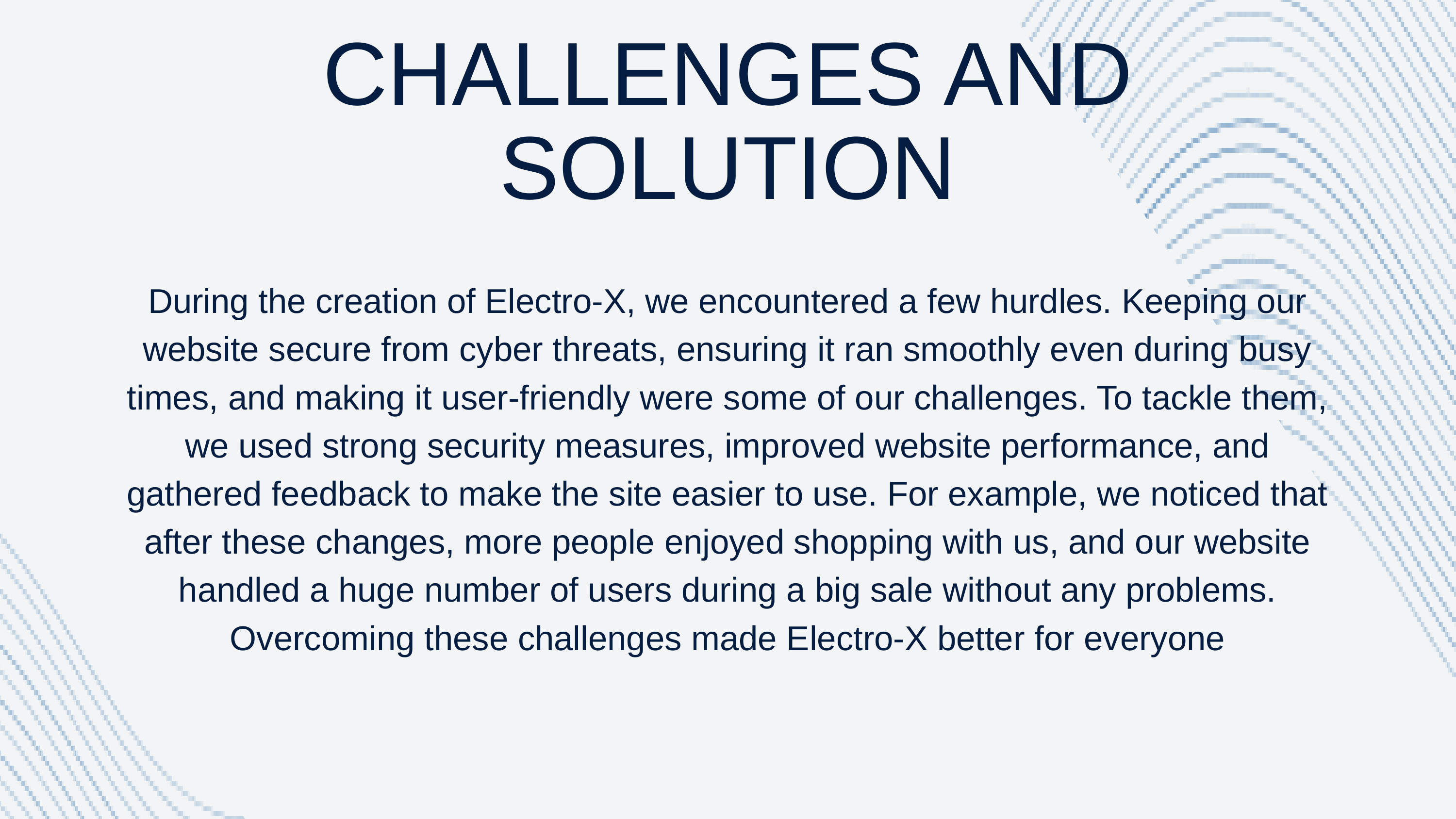

CHALLENGES AND SOLUTION

During the creation of Electro-X, we encountered a few hurdles. Keeping our website secure from cyber threats, ensuring it ran smoothly even during busy times, and making it user-friendly were some of our challenges. To tackle them, we used strong security measures, improved website performance, and gathered feedback to make the site easier to use. For example, we noticed that after these changes, more people enjoyed shopping with us, and our website handled a huge number of users during a big sale without any problems. Overcoming these challenges made Electro-X better for everyone